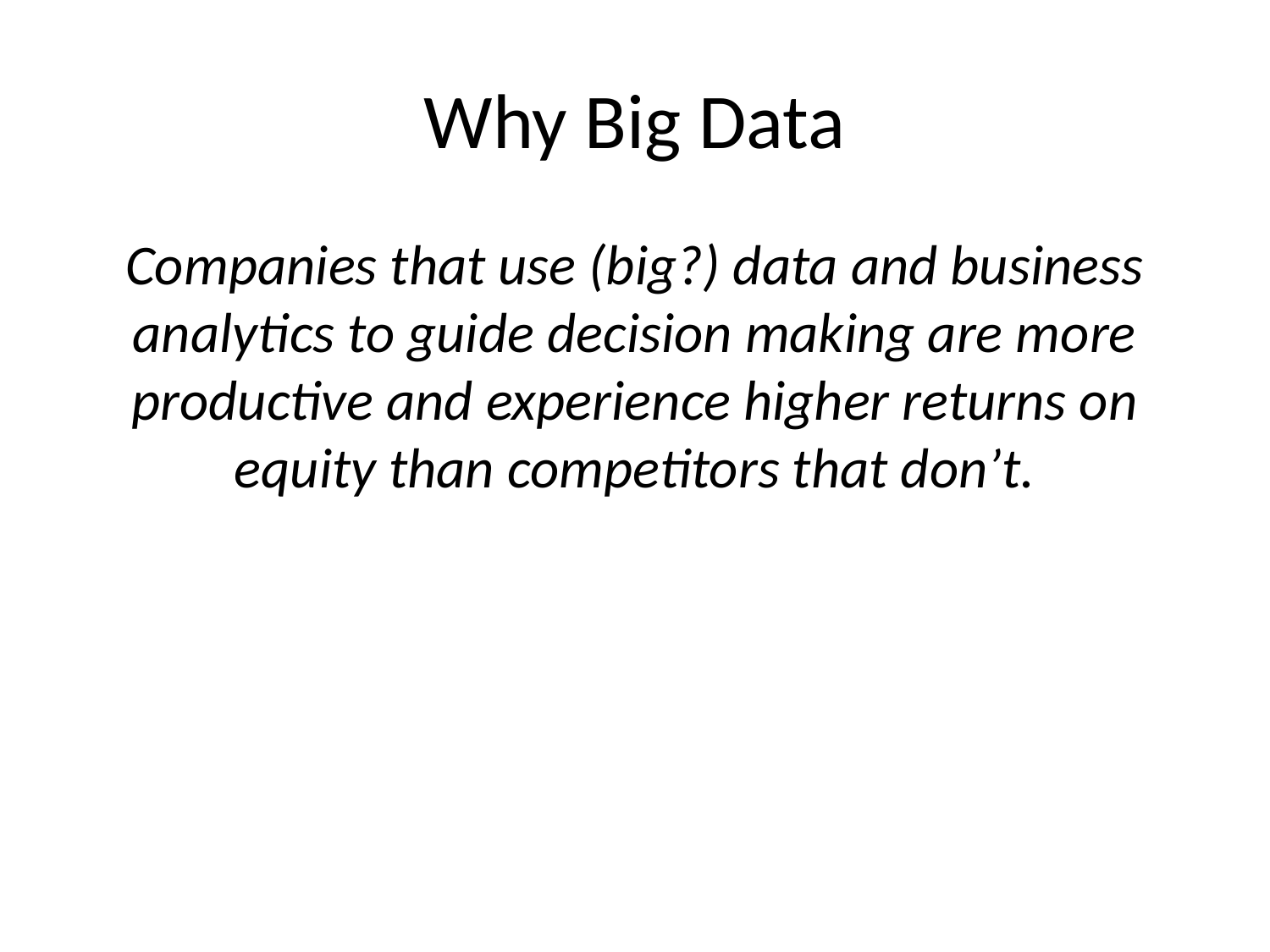

# Why Big Data
Companies that use (big?) data and business analytics to guide decision making are more productive and experience higher returns on equity than competitors that don’t.